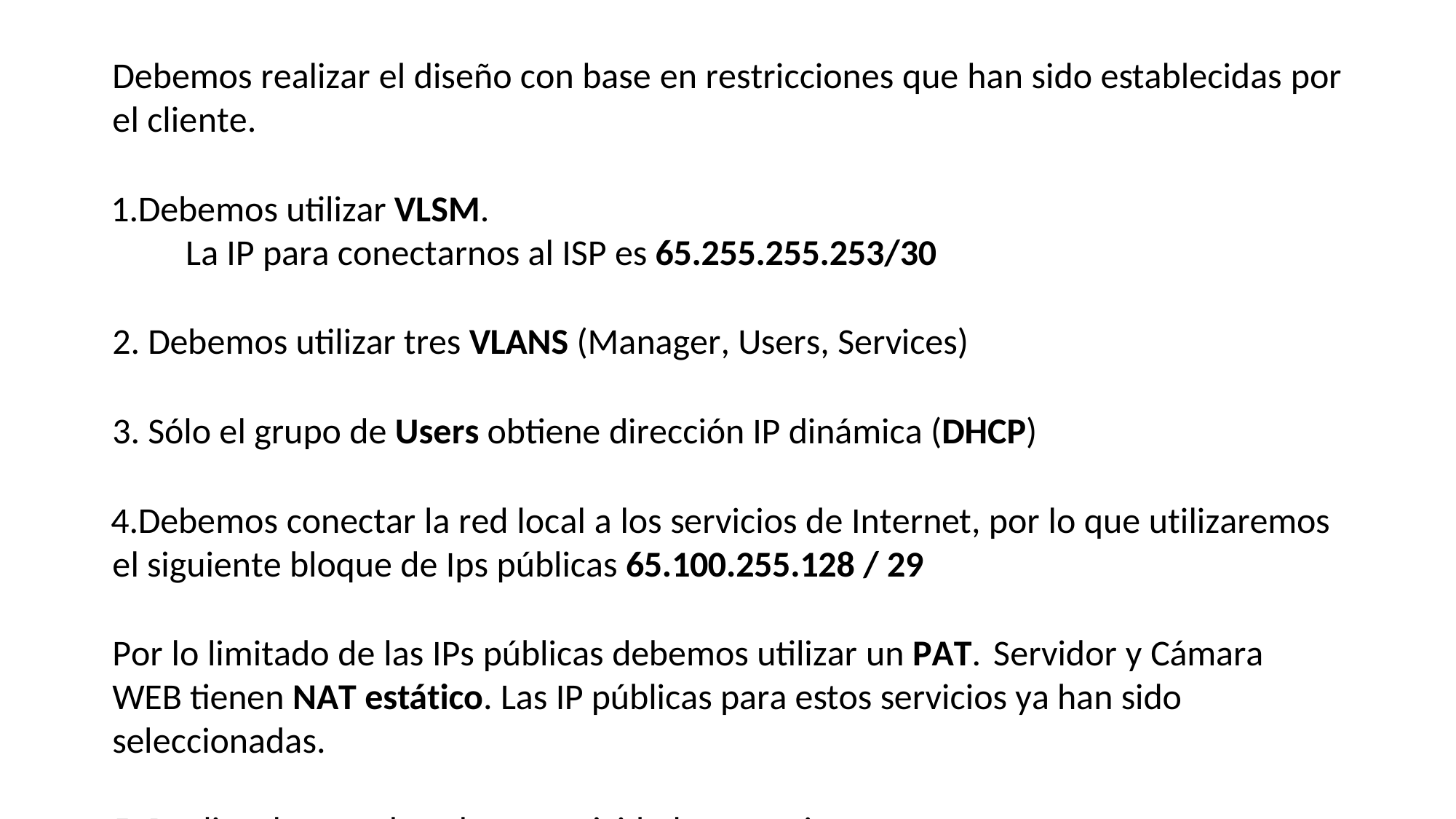

Debemos realizar el diseño con base en restricciones que han sido establecidas por
el cliente.

Debemos utilizar VLSM.
La IP para conectarnos al ISP es 65.255.255.253/30

Debemos utilizar tres VLANS (Manager, Users, Services)

Sólo el grupo de Users obtiene dirección IP dinámica (DHCP)

Debemos conectar la red local a los servicios de Internet, por lo que utilizaremos el siguiente bloque de Ips públicas 65.100.255.128 / 29

Por lo limitado de las IPs públicas debemos utilizar un PAT.	Servidor y Cámara WEB tienen NAT estático. Las IP públicas para estos servicios ya han sido seleccionadas.

Realizar las pruebas de conectividad necesarias.